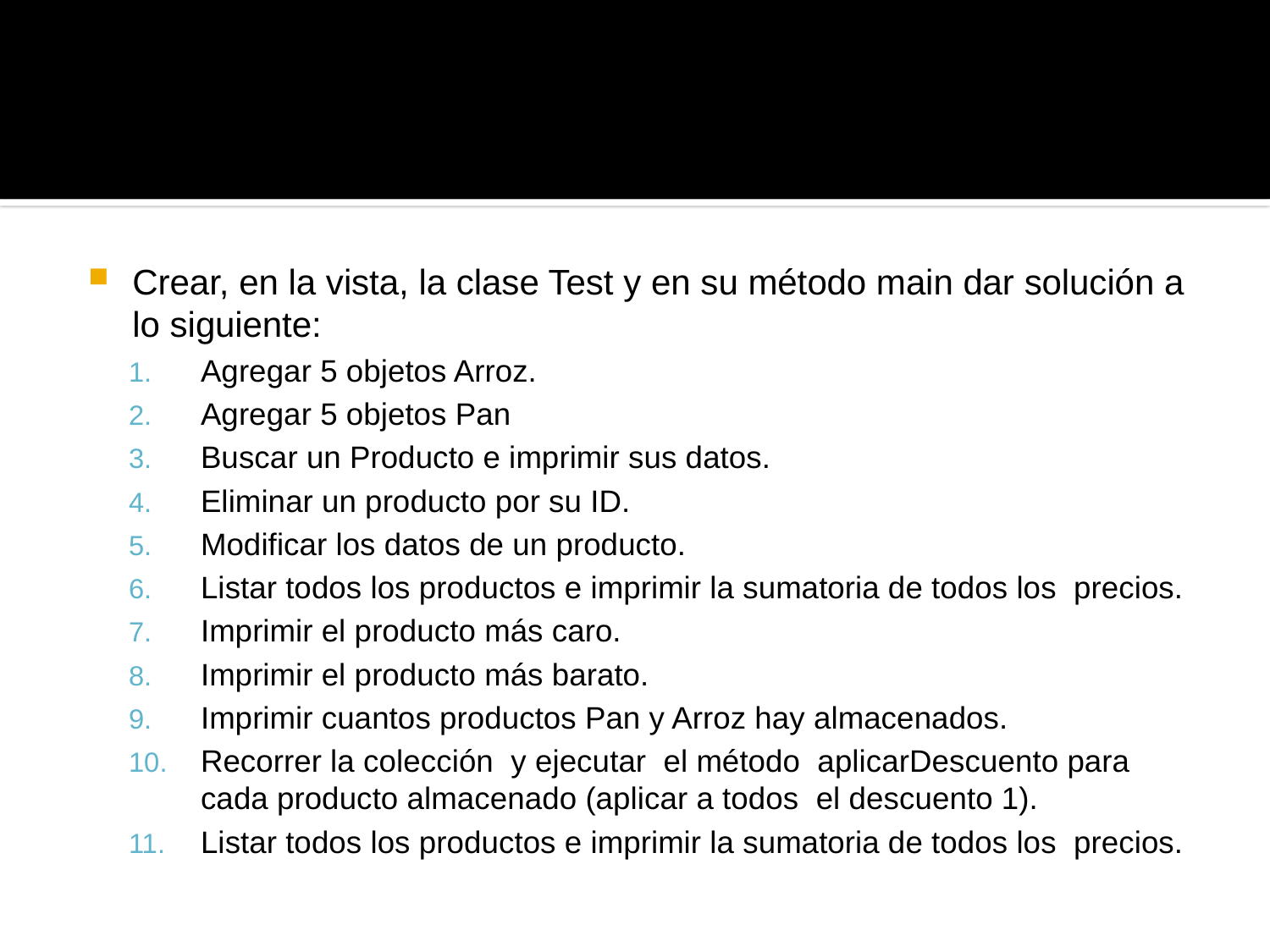

#
Crear, en la vista, la clase Test y en su método main dar solución a lo siguiente:
Agregar 5 objetos Arroz.
Agregar 5 objetos Pan
Buscar un Producto e imprimir sus datos.
Eliminar un producto por su ID.
Modificar los datos de un producto.
Listar todos los productos e imprimir la sumatoria de todos los  precios.
Imprimir el producto más caro.
Imprimir el producto más barato.
Imprimir cuantos productos Pan y Arroz hay almacenados.
Recorrer la colección  y ejecutar  el método  aplicarDescuento para cada producto almacenado (aplicar a todos  el descuento 1).
Listar todos los productos e imprimir la sumatoria de todos los  precios.